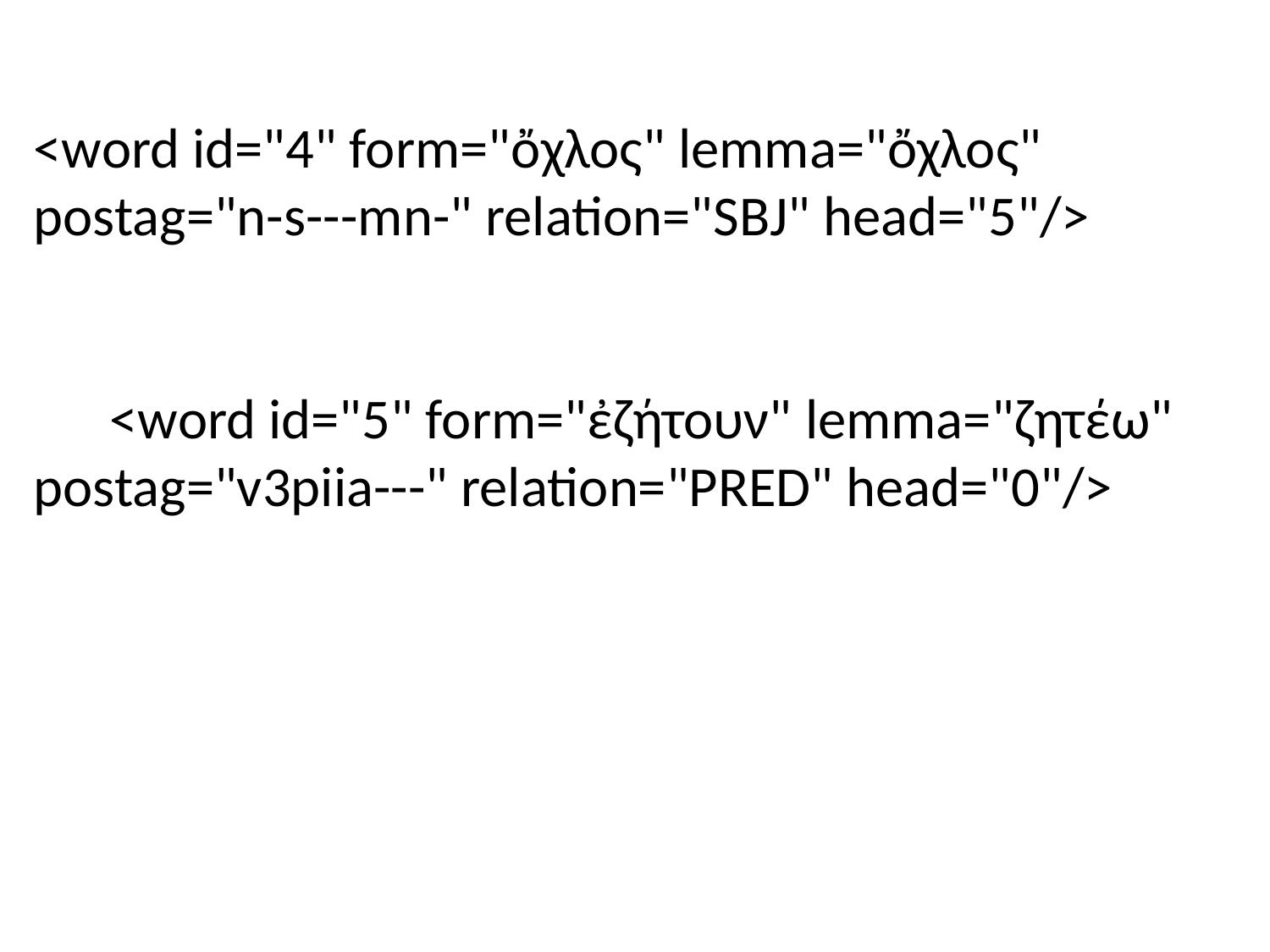

<word id="4" form="ὄχλος" lemma="ὄχλος" postag="n-s---mn-" relation="SBJ" head="5"/>

      <word id="5" form="ἐζήτουν" lemma="ζητέω" postag="v3piia---" relation="PRED" head="0"/>